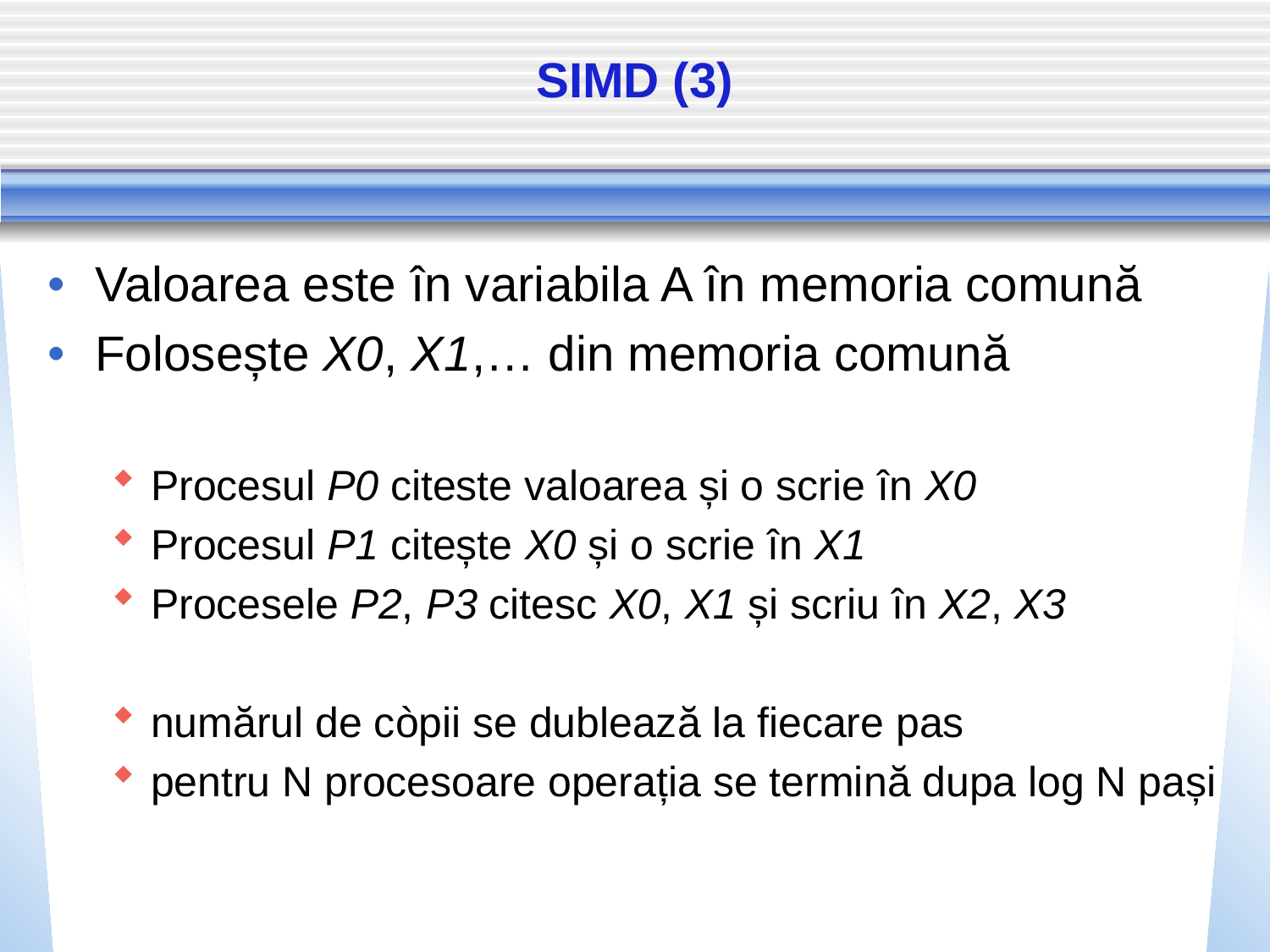

# SIMD (3)
Valoarea este în variabila A în memoria comună
Folosește X0, X1,… din memoria comună

Procesul P0 citeste valoarea și o scrie în X0
Procesul P1 citește X0 și o scrie în X1
Procesele P2, P3 citesc X0, X1 și scriu în X2, X3

numărul de còpii se dublează la fiecare pas
pentru N procesoare operația se termină dupa log N pași